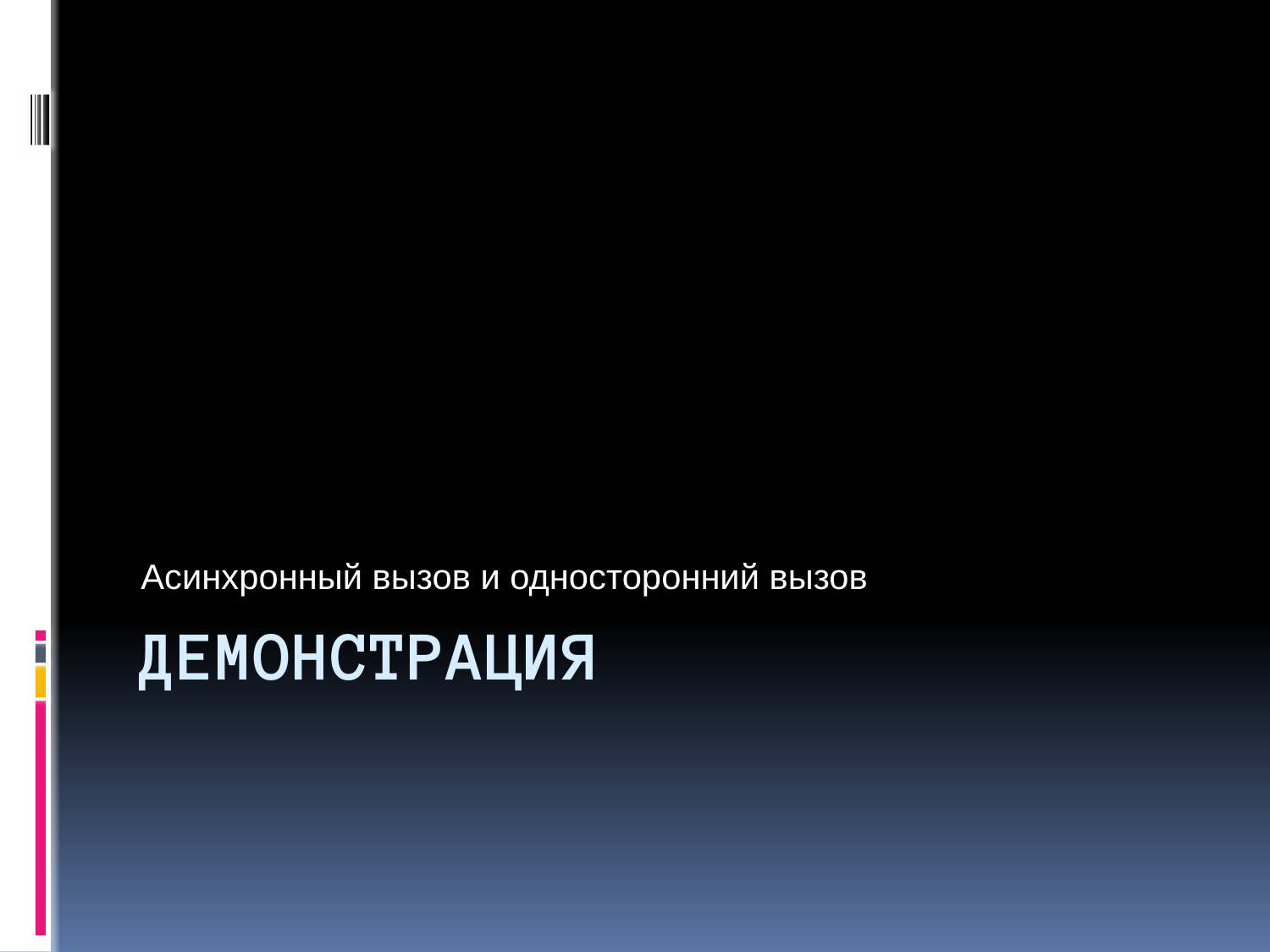

Асинхронный вызов и односторонний вызов
# Демонстрация